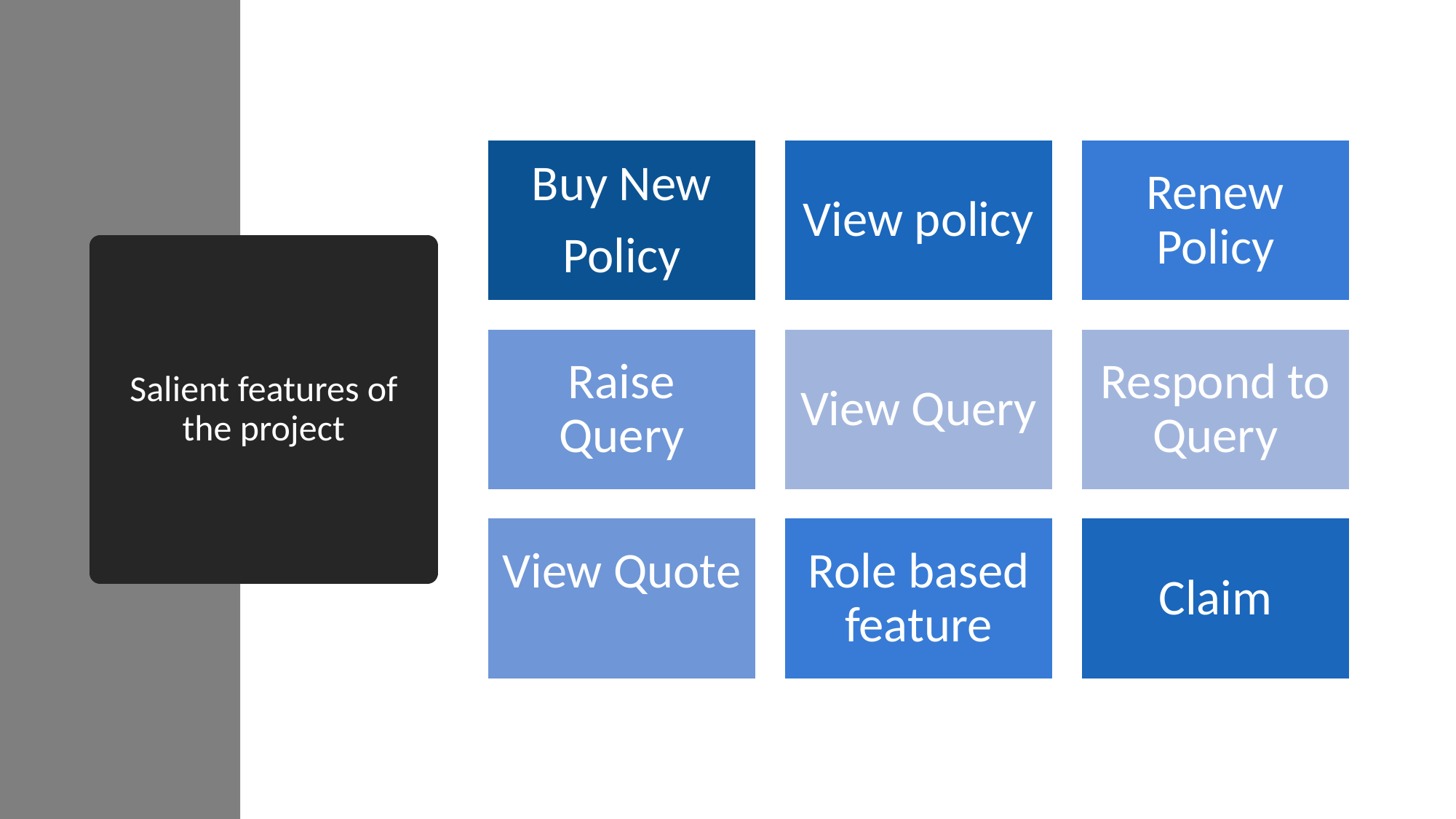

Buy New
Policy
View policy
Renew Policy
Raise Query
View Query
Respond to Query
View Quote
Role based feature
Claim
# Salient features of the project